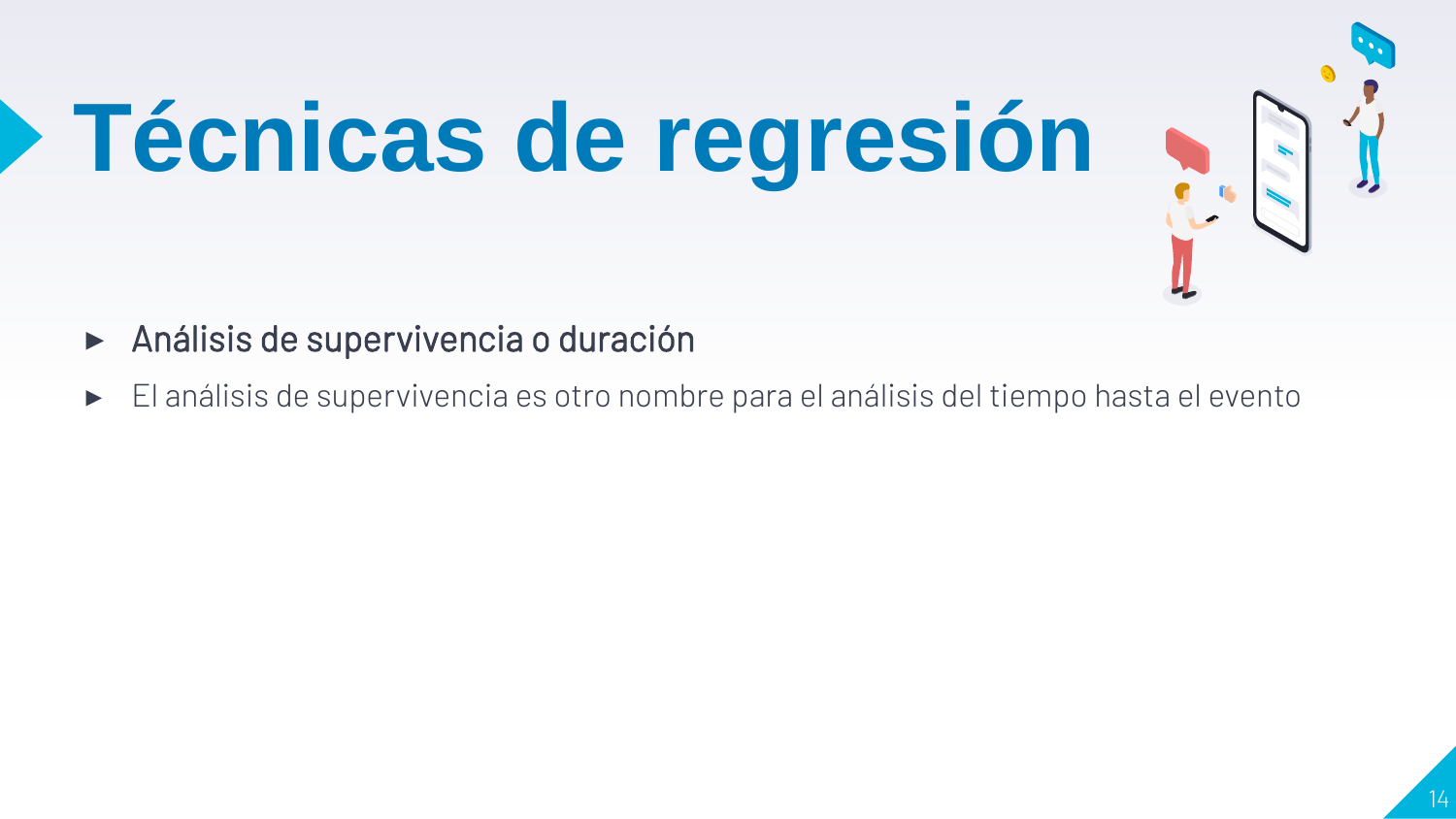

# Técnicas de regresión
Análisis de supervivencia o duración
El análisis de supervivencia es otro nombre para el análisis del tiempo hasta el evento

14